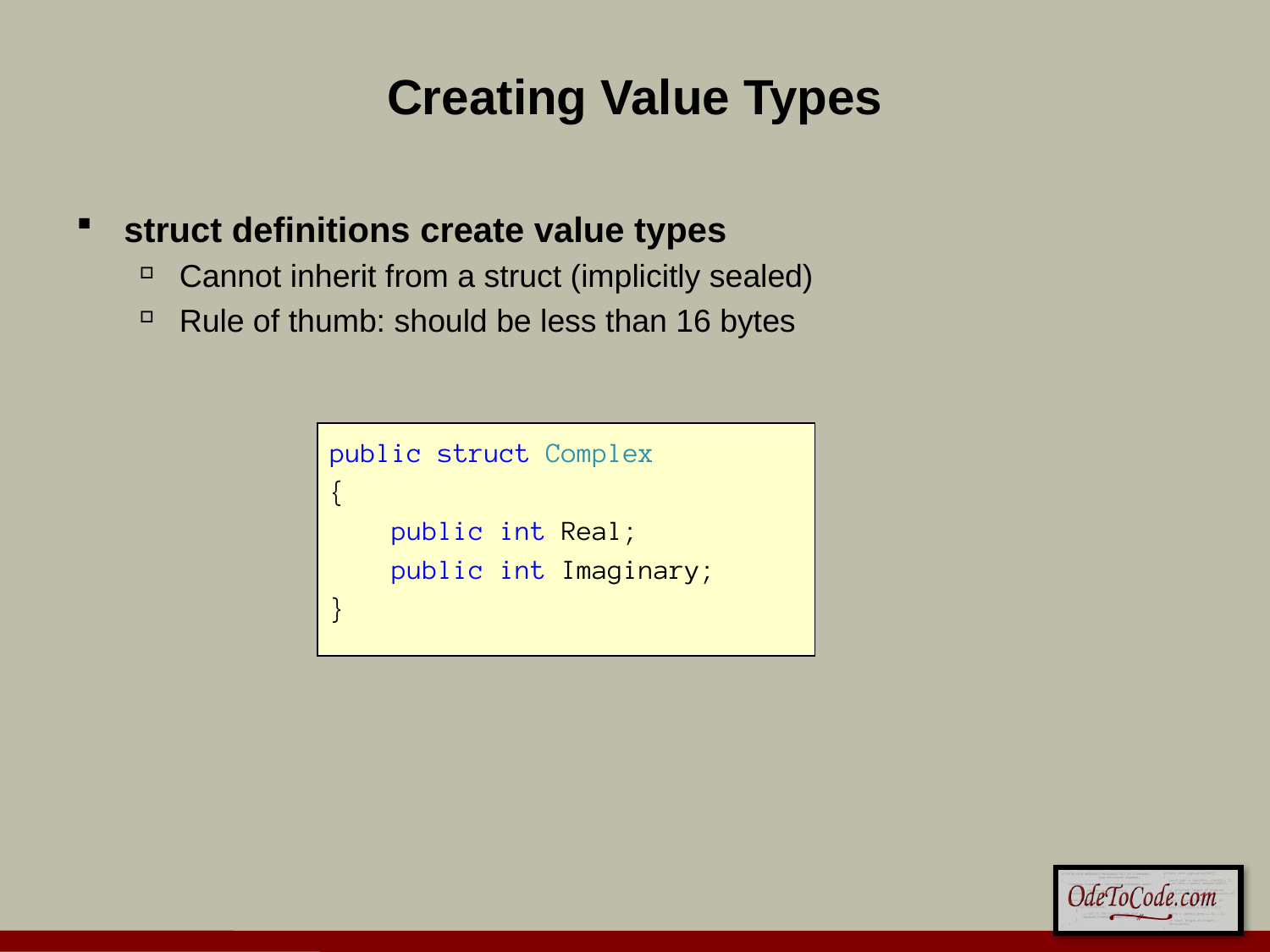

# Creating Value Types
struct definitions create value types
Cannot inherit from a struct (implicitly sealed)
Rule of thumb: should be less than 16 bytes
public struct Complex
{
    public int Real;
    public int Imaginary;
}